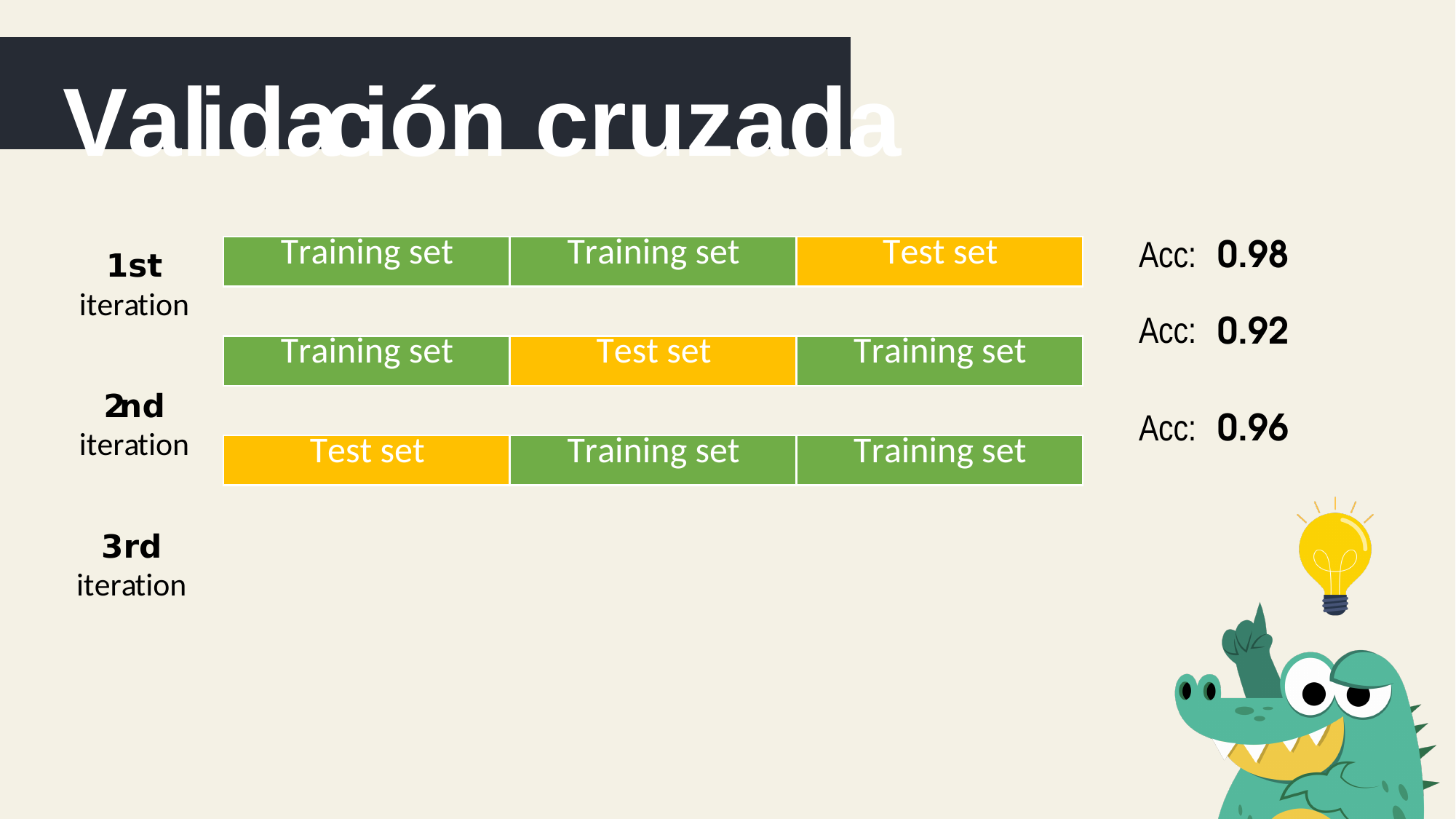

# Validación cruzada
| Training set | Training set | Test set |
| --- | --- | --- |
| Acc: | 0.98 |
| --- | --- |
| Acc: | 0.92 |
| Acc: | 0.96 |
1st iteration

2nd iteration

3rd iteration
| Training set | Test set | Training set |
| --- | --- | --- |
| Test set | Training set | Training set |
| --- | --- | --- |